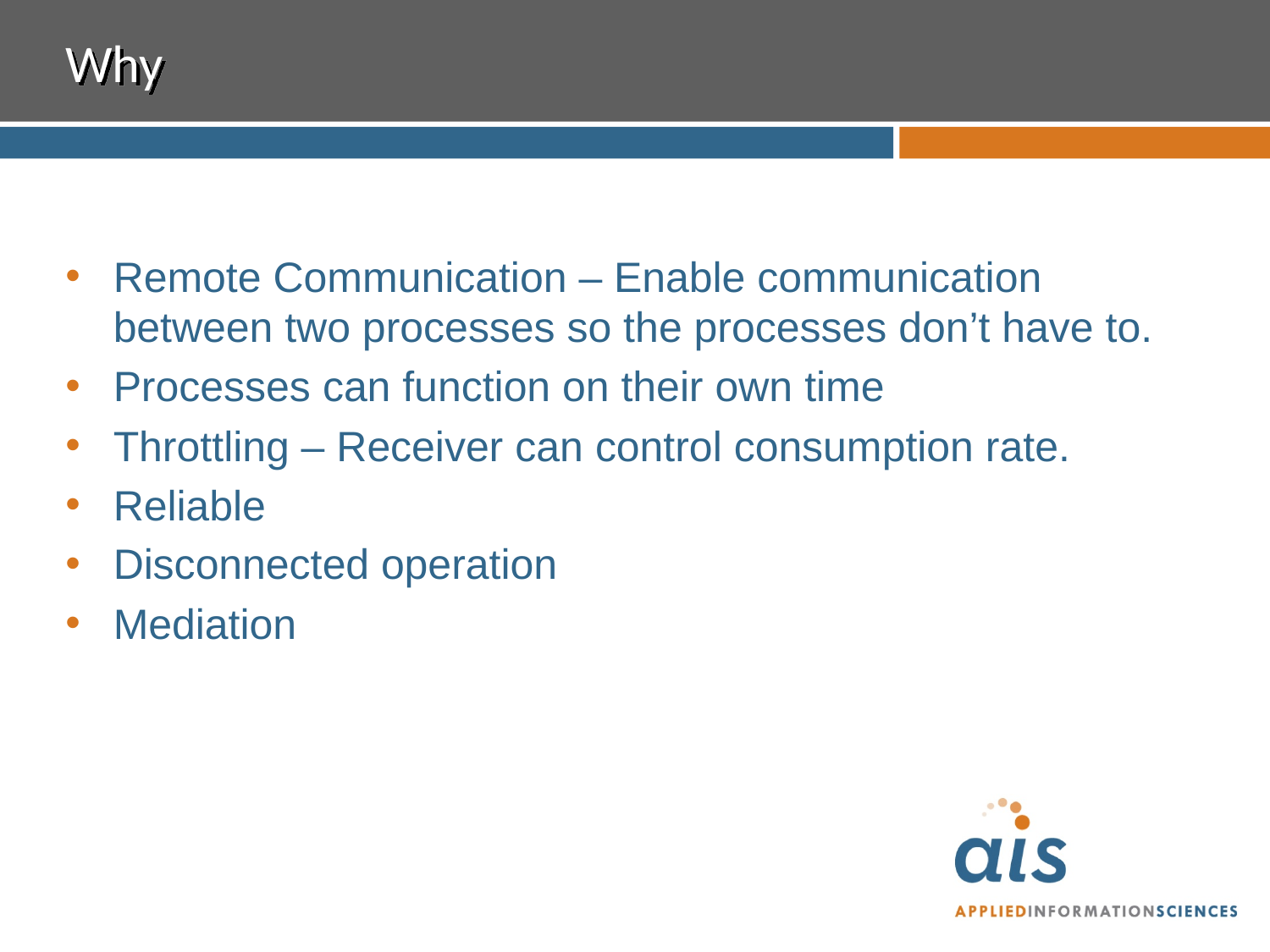

# Why
Remote Communication – Enable communication between two processes so the processes don’t have to.
Processes can function on their own time
Throttling – Receiver can control consumption rate.
Reliable
Disconnected operation
Mediation